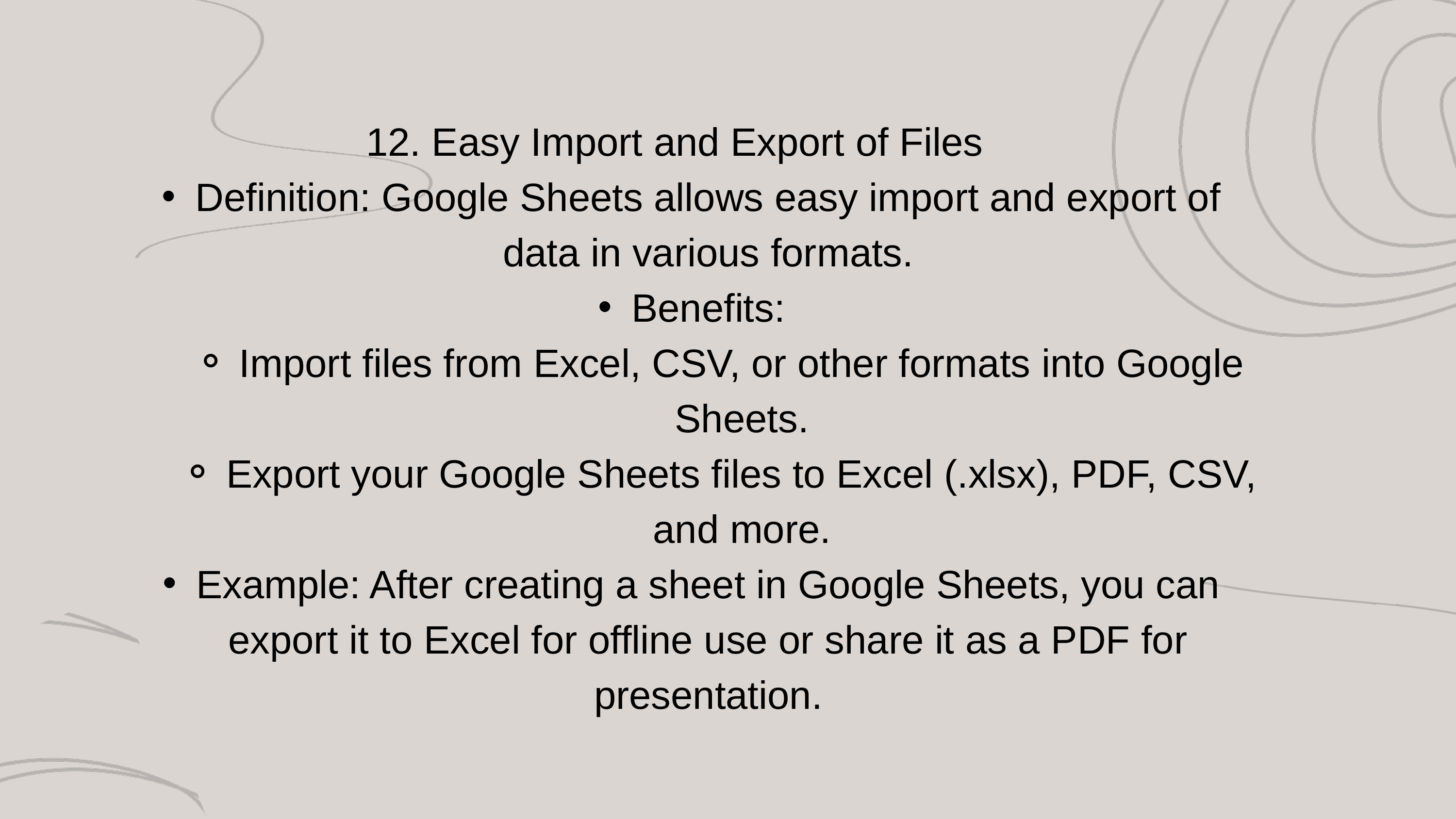

12. Easy Import and Export of Files
Definition: Google Sheets allows easy import and export of data in various formats.
Benefits:
Import files from Excel, CSV, or other formats into Google Sheets.
Export your Google Sheets files to Excel (.xlsx), PDF, CSV, and more.
Example: After creating a sheet in Google Sheets, you can export it to Excel for offline use or share it as a PDF for presentation.